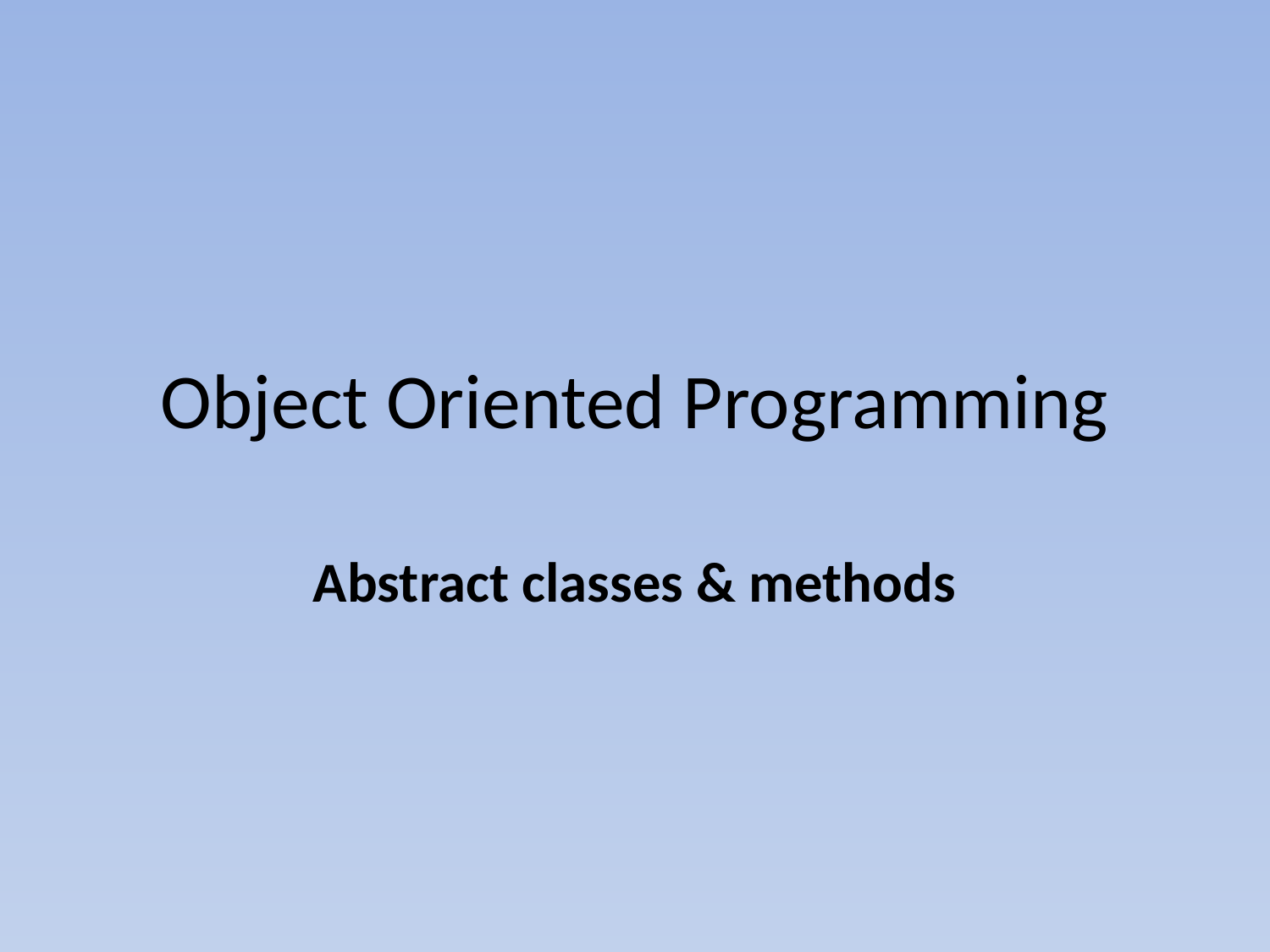

# Object Oriented Programming
Abstract classes & methods